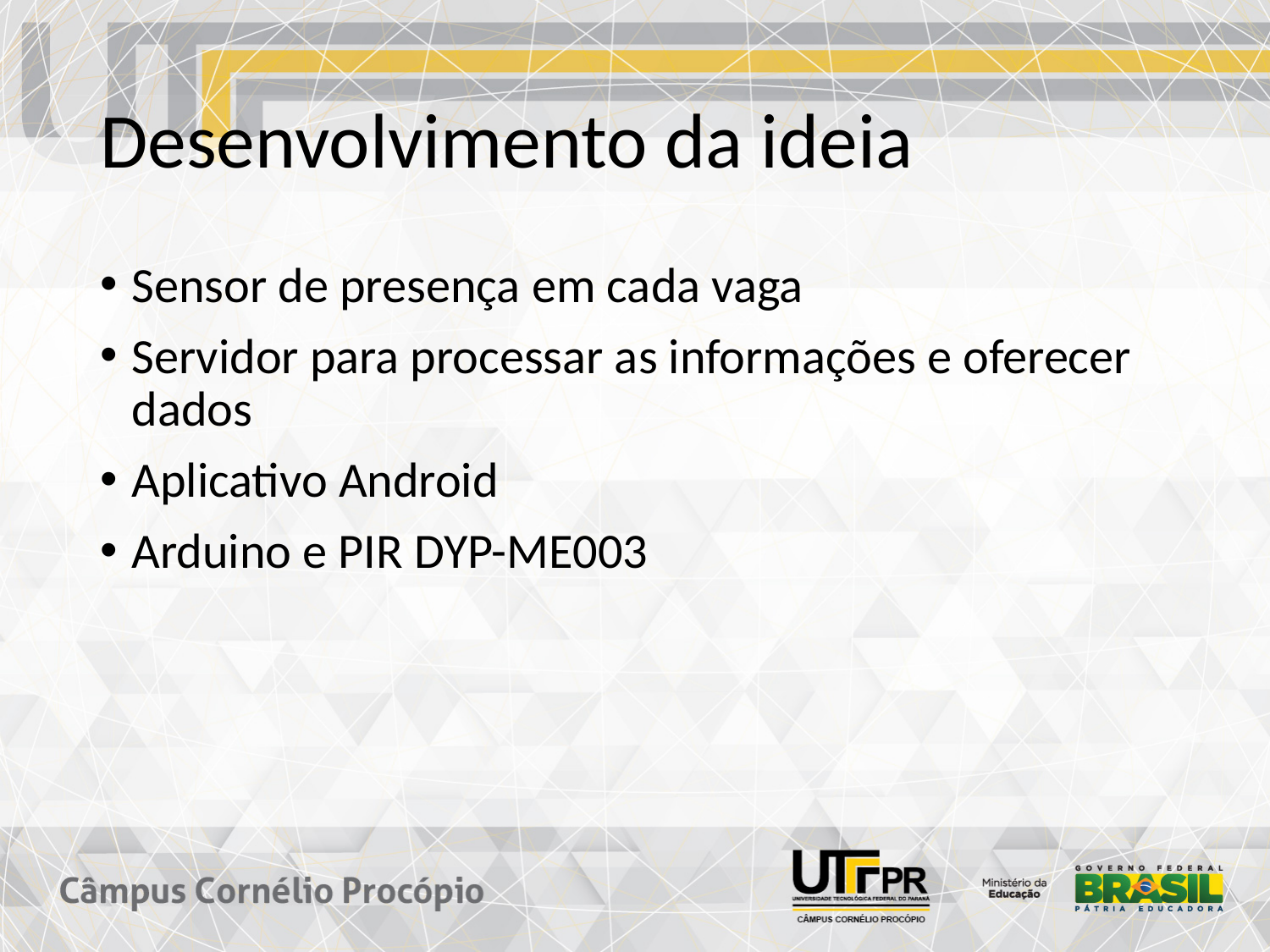

# Desenvolvimento da ideia
Sensor de presença em cada vaga
Servidor para processar as informações e oferecer dados
Aplicativo Android
Arduino e PIR DYP-ME003